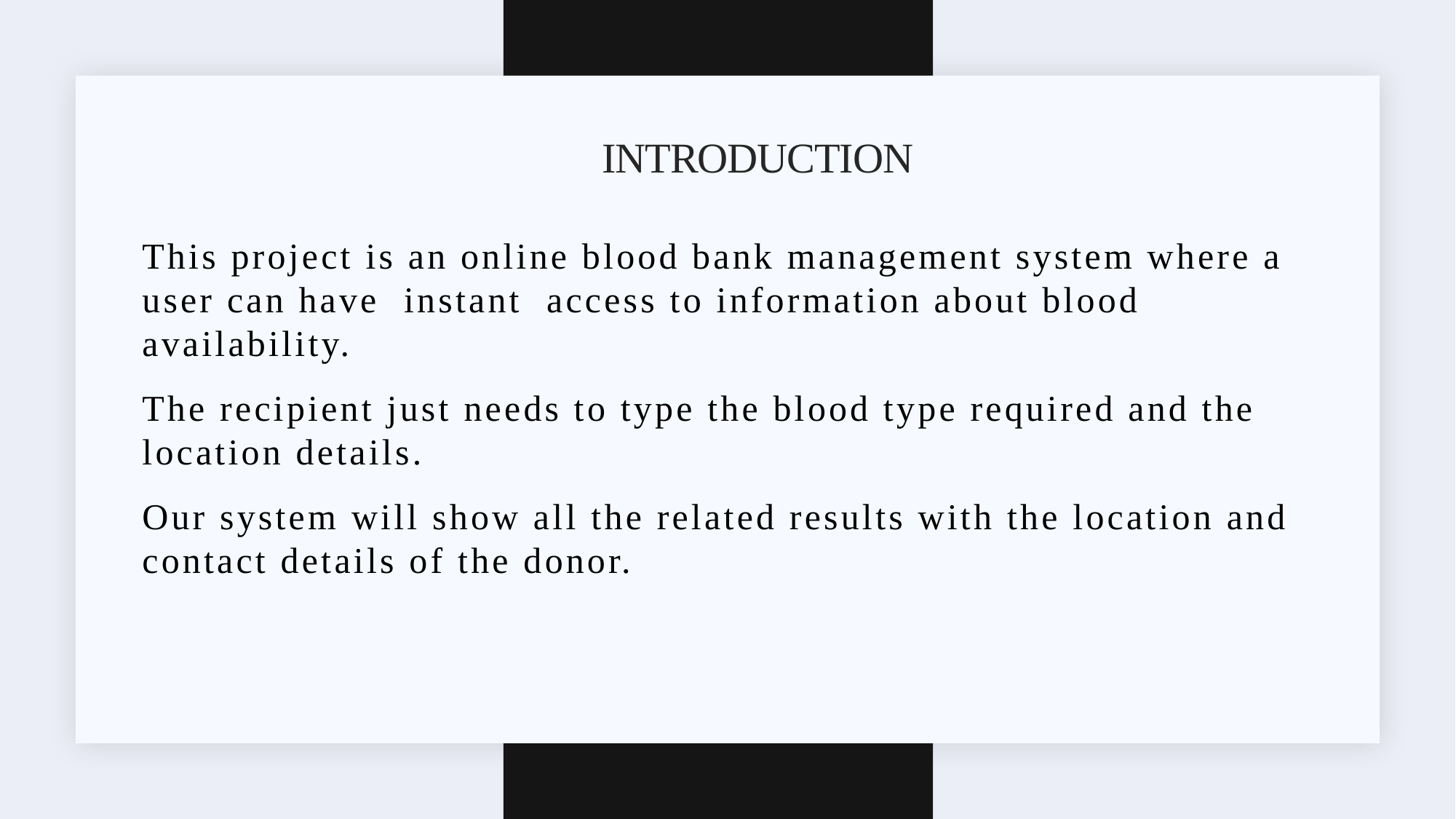

# introduction
This project is an online blood bank management system where a user can have  instant  access to information about blood availability.
The recipient just needs to type the blood type required and the location details.
Our system will show all the related results with the location and contact details of the donor.